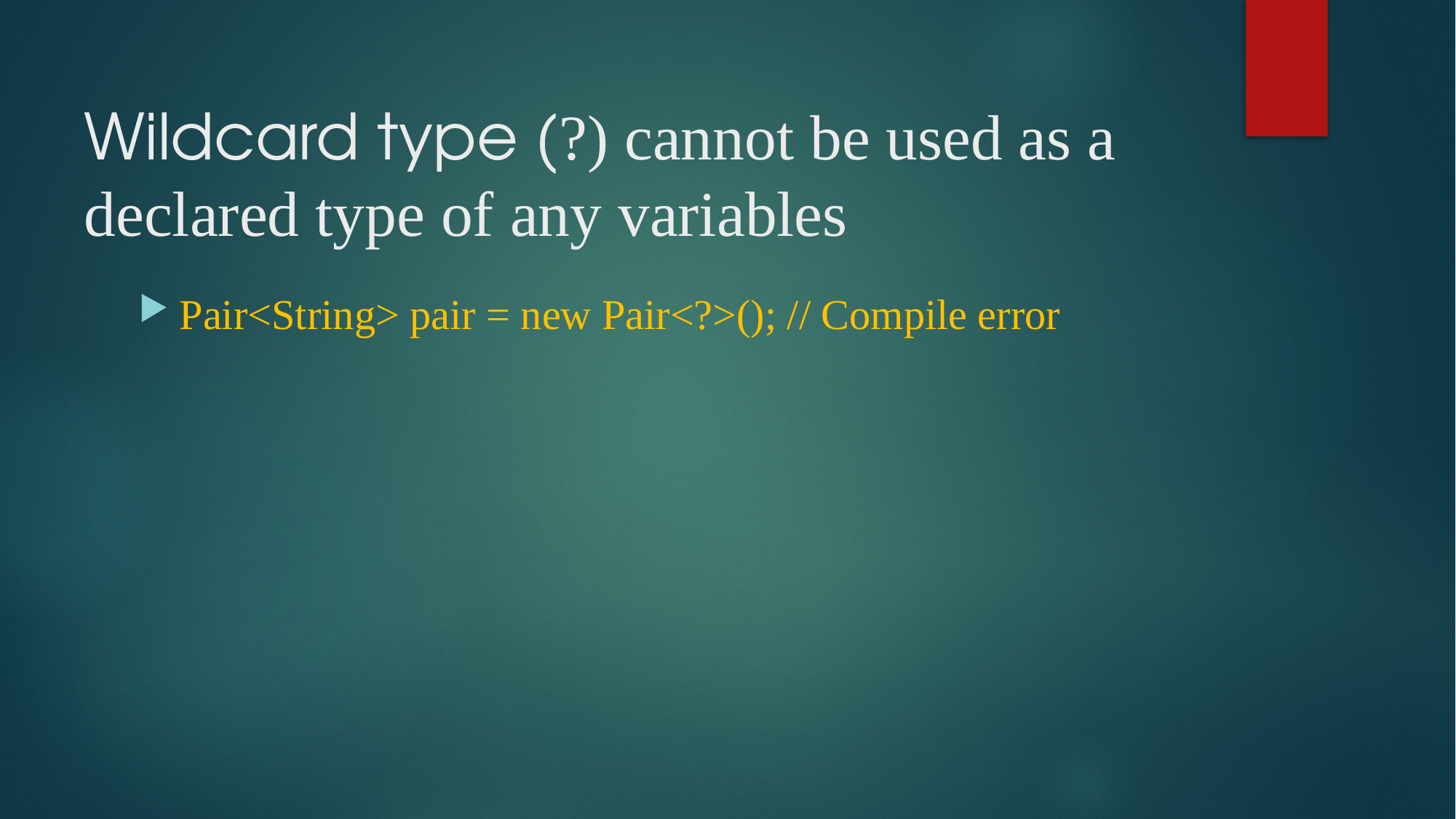

# Wildcard type (?) cannot be used as a declared type of any variables
Pair<String> pair = new Pair<?>(); // Compile error